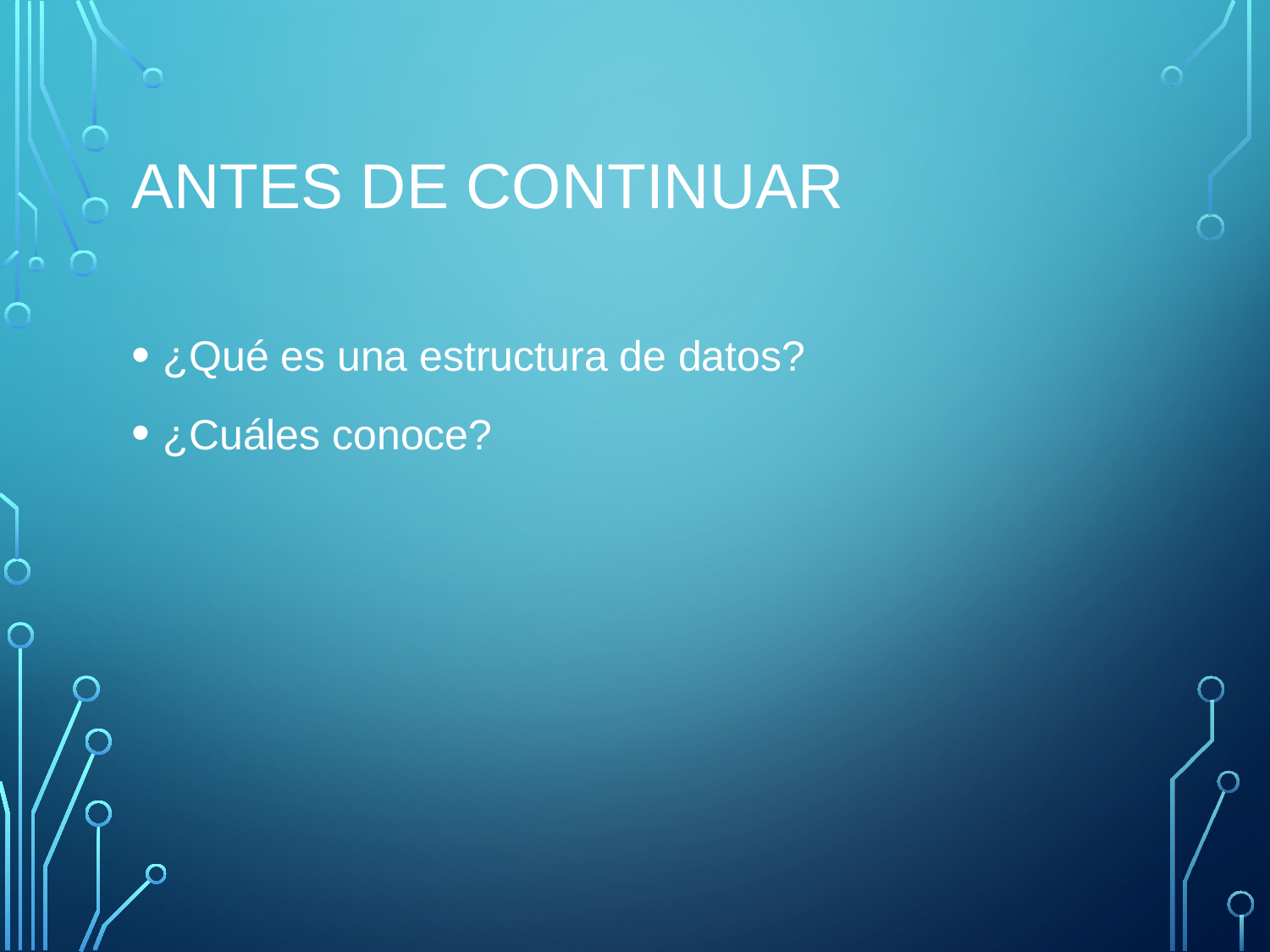

# Antes de continuar
¿Qué es una estructura de datos?
¿Cuáles conoce?